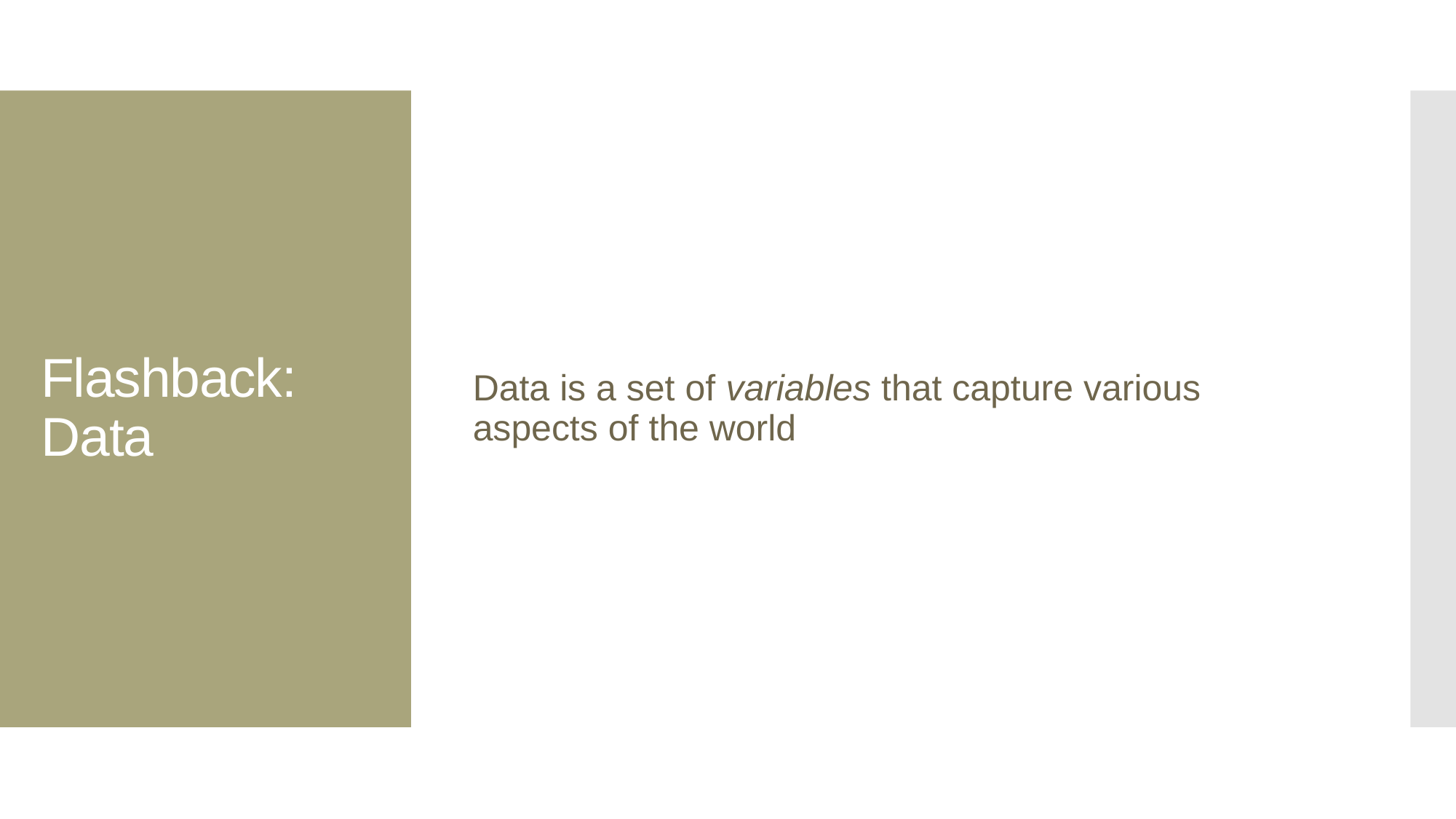

Data is a set of variables that capture various aspects of the world
# Flashback: Data